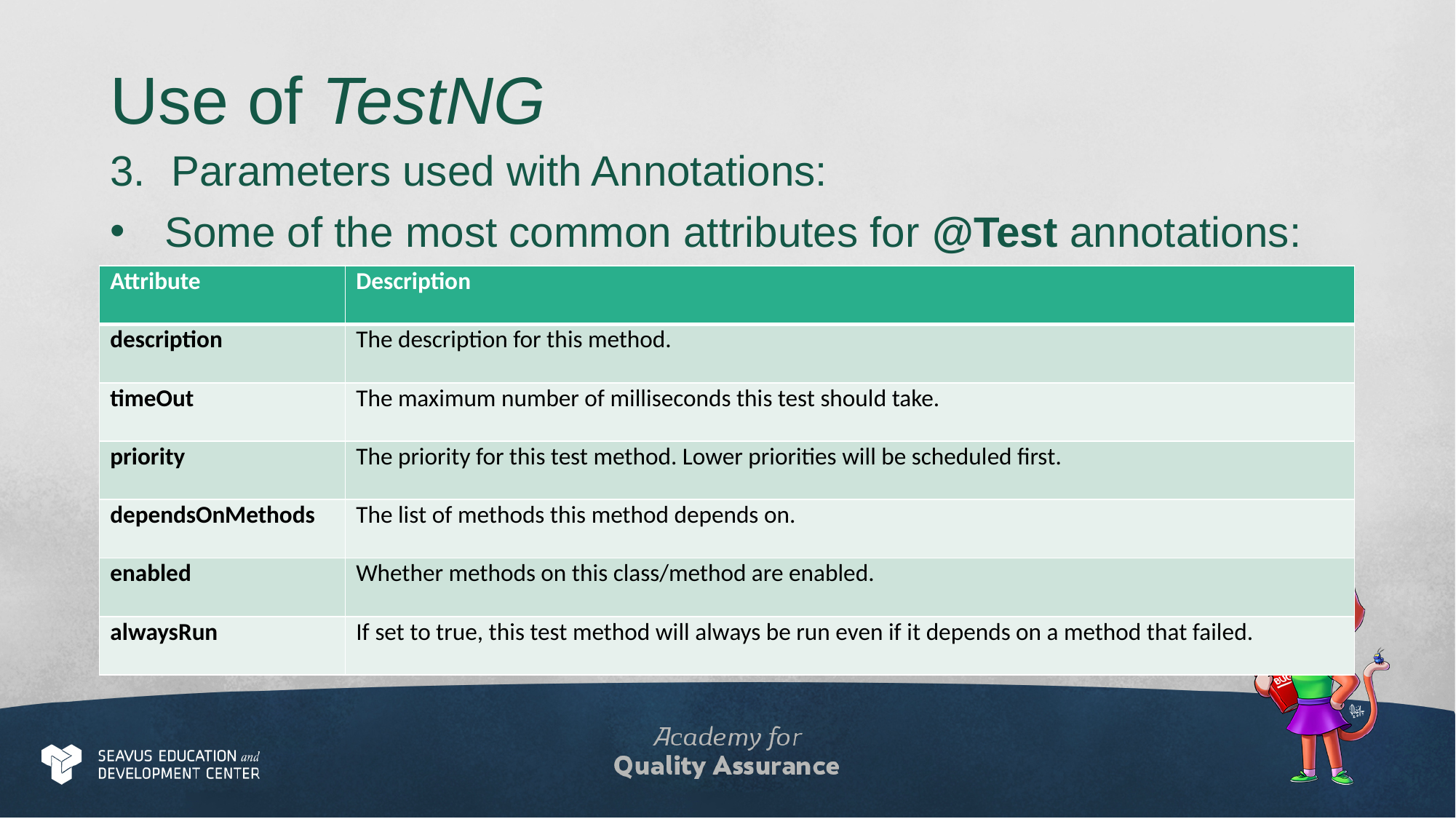

# Use of TestNG
Parameters used with Annotations:
Some of the most common attributes for @Test annotations:
| Attribute | Description |
| --- | --- |
| description | The description for this method. |
| timeOut | The maximum number of milliseconds this test should take. |
| priority | The priority for this test method. Lower priorities will be scheduled first. |
| dependsOnMethods | The list of methods this method depends on. |
| enabled | Whether methods on this class/method are enabled. |
| alwaysRun | If set to true, this test method will always be run even if it depends on a method that failed. |